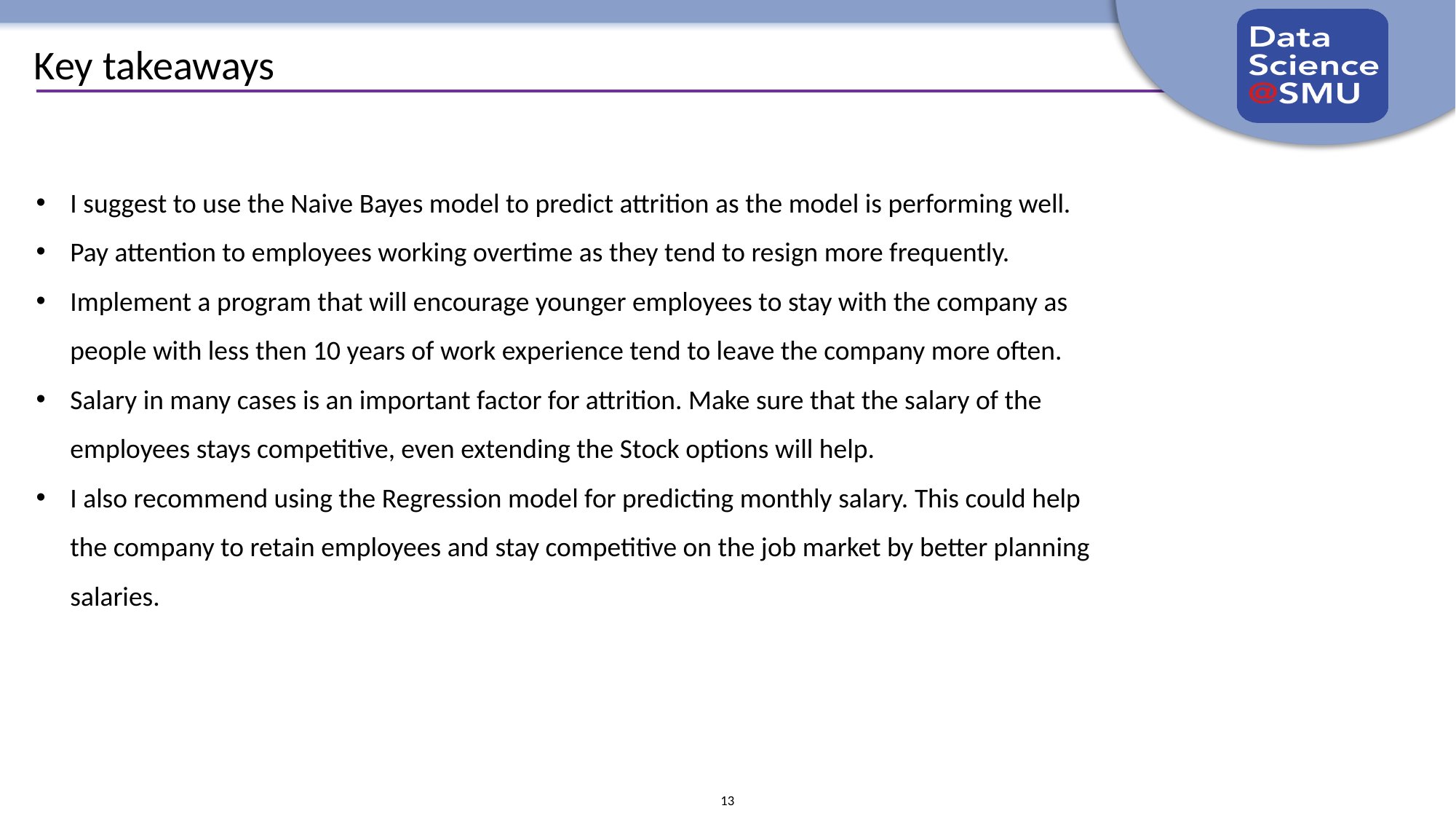

# Key takeaways
I suggest to use the Naive Bayes model to predict attrition as the model is performing well.
Pay attention to employees working overtime as they tend to resign more frequently.
Implement a program that will encourage younger employees to stay with the company as people with less then 10 years of work experience tend to leave the company more often.
Salary in many cases is an important factor for attrition. Make sure that the salary of the employees stays competitive, even extending the Stock options will help.
I also recommend using the Regression model for predicting monthly salary. This could help the company to retain employees and stay competitive on the job market by better planning salaries.
13